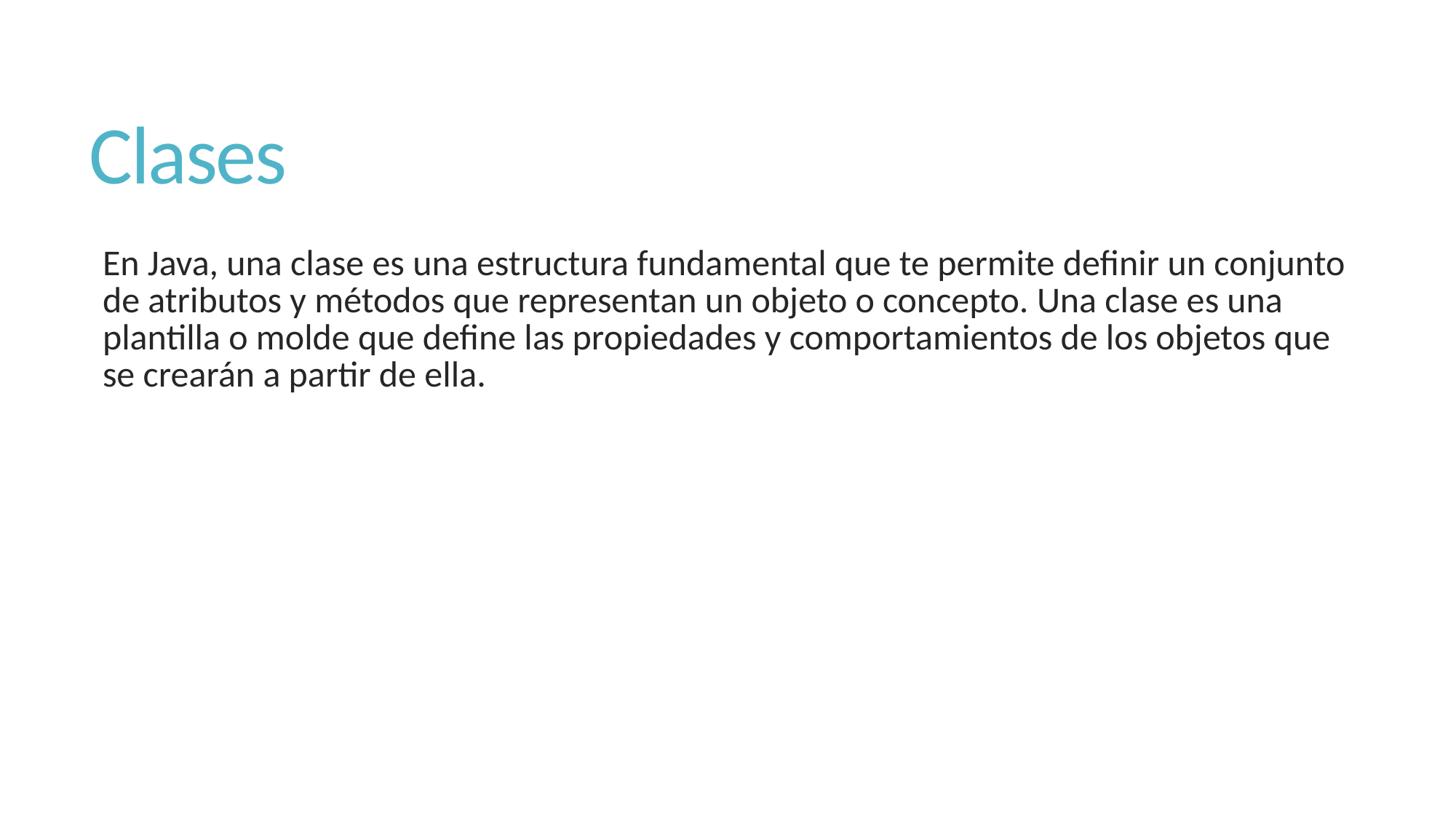

# Clases
En Java, una clase es una estructura fundamental que te permite definir un conjunto de atributos y métodos que representan un objeto o concepto. Una clase es una plantilla o molde que define las propiedades y comportamientos de los objetos que se crearán a partir de ella.